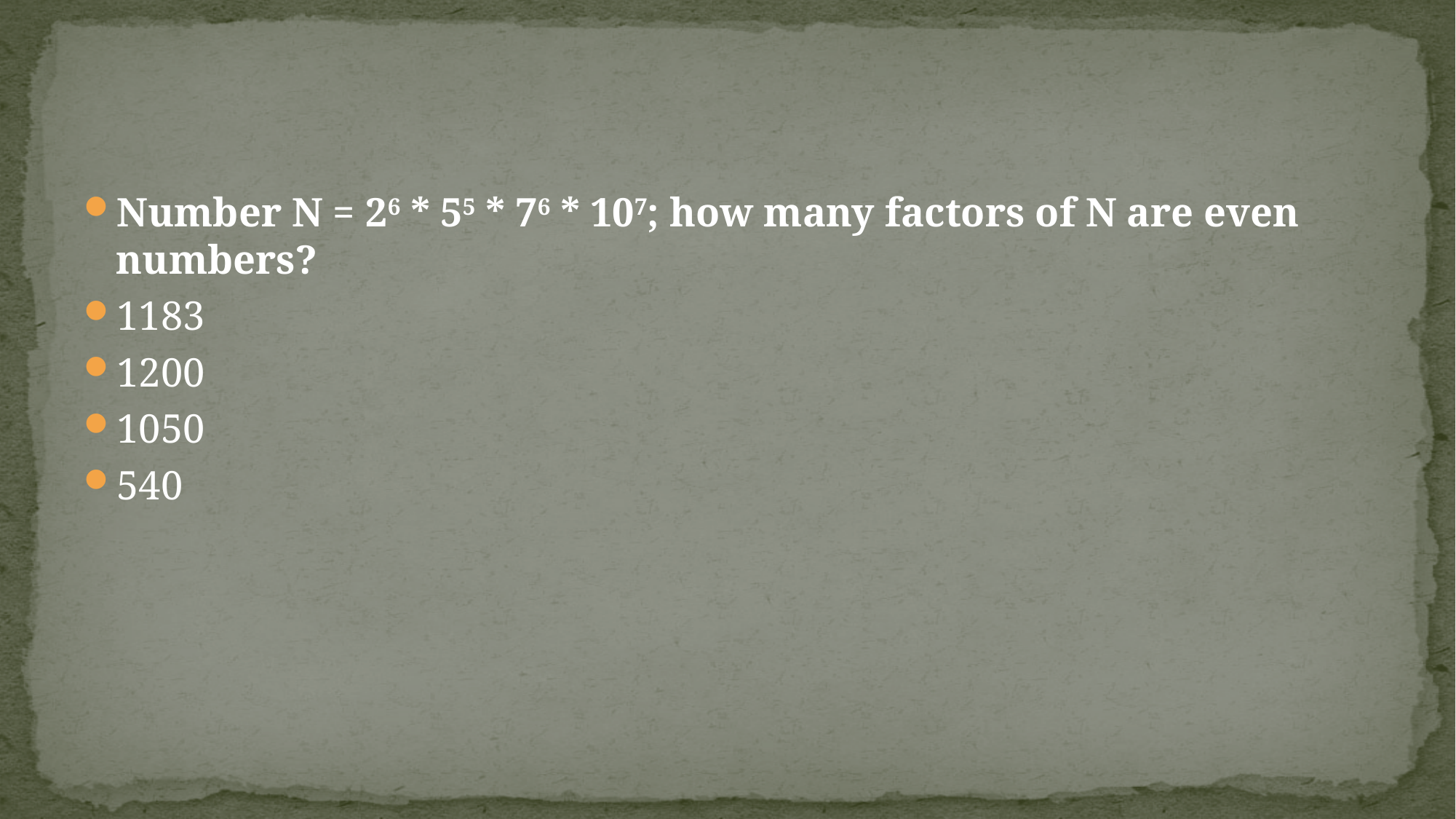

#
Number N = 26 * 55 * 76 * 107; how many factors of N are even numbers?
1183
1200
1050
540